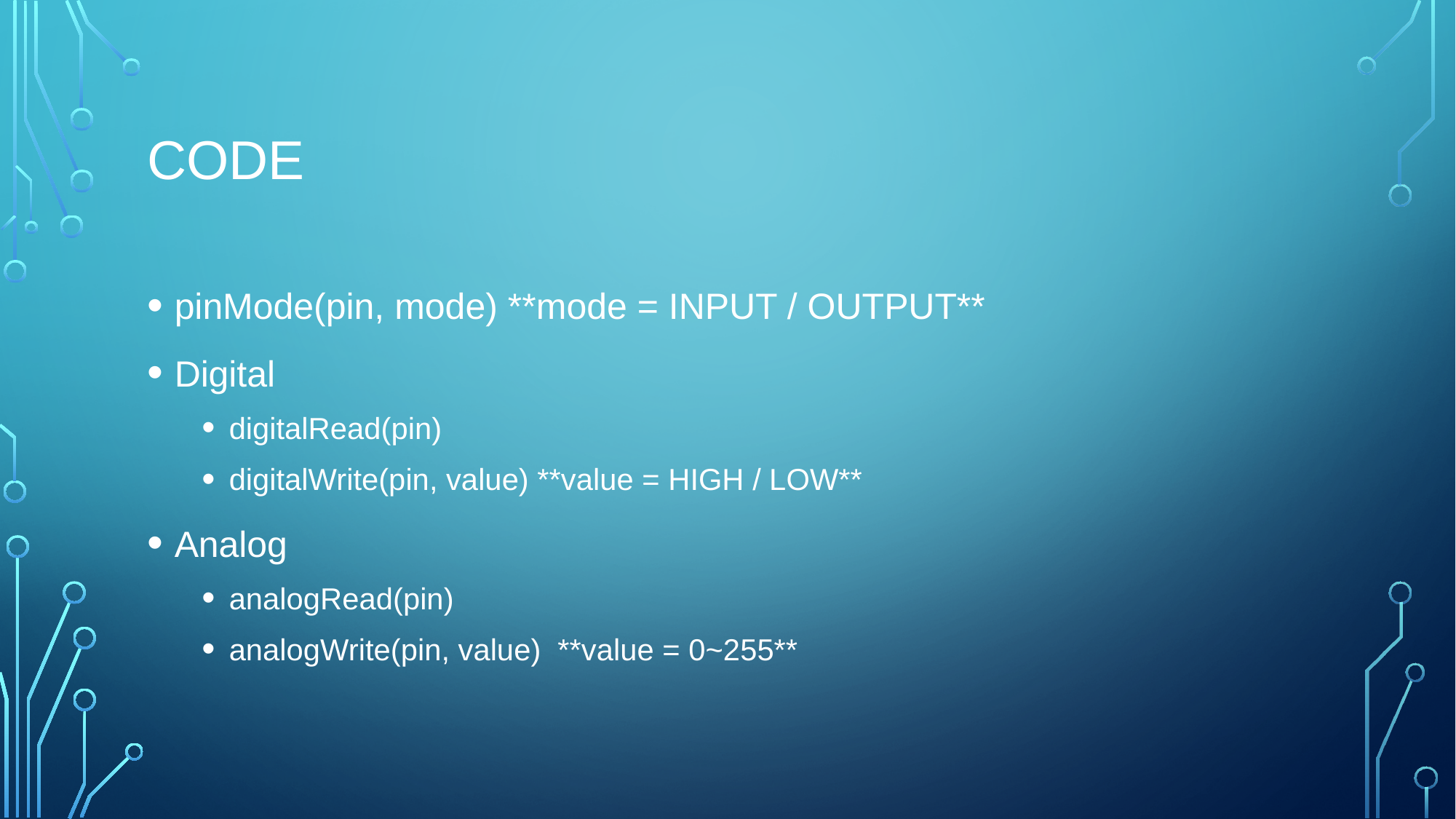

# code
pinMode(pin, mode) **mode = INPUT / OUTPUT**
Digital
digitalRead(pin)
digitalWrite(pin, value) **value = HIGH / LOW**
Analog
analogRead(pin)
analogWrite(pin, value)  **value = 0~255**